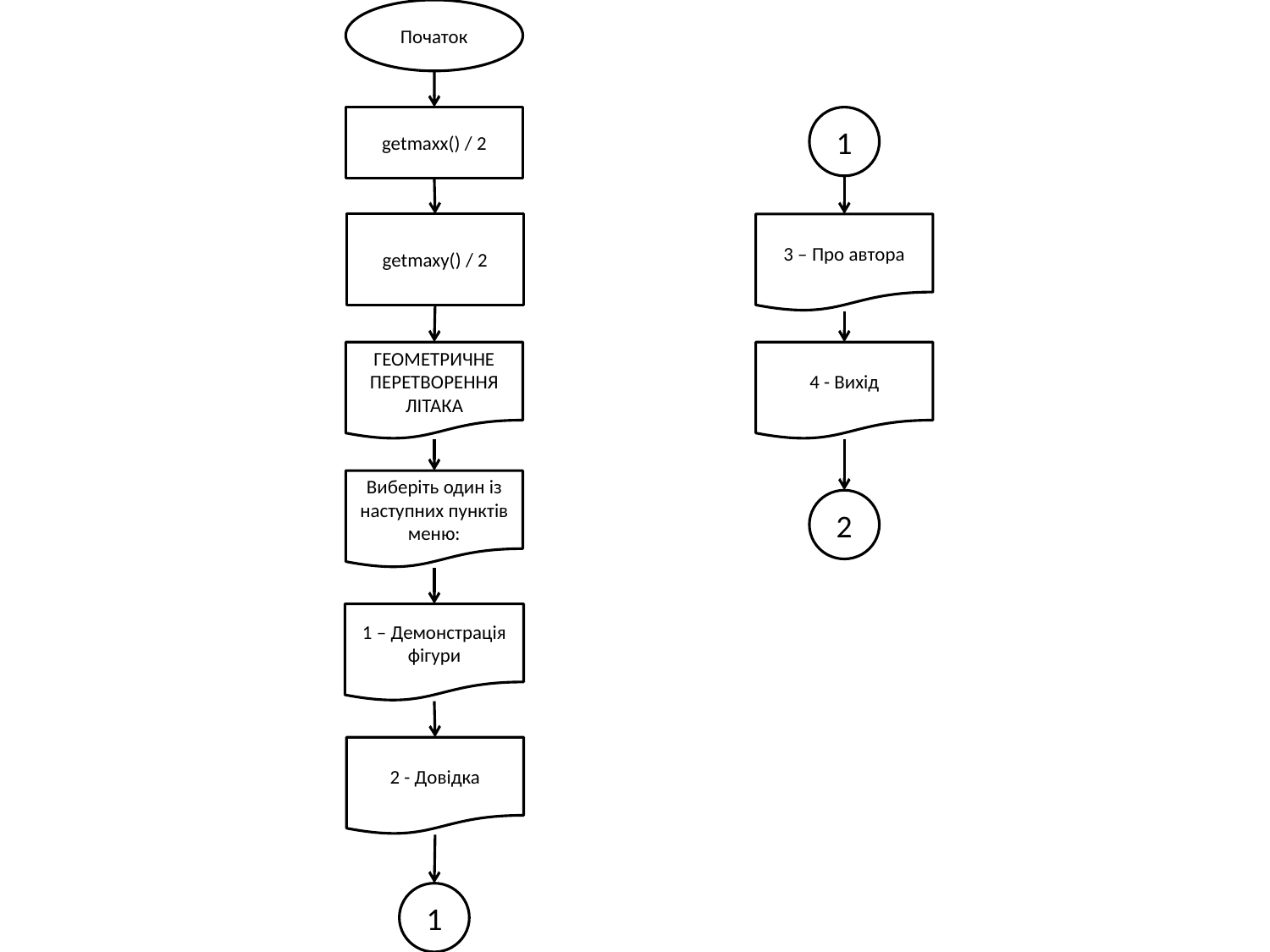

Початок
getmaxx() / 2
1
getmaxy() / 2
3 – Про автора
4 - Вихід
ГЕОМЕТРИЧНЕ ПЕРЕТВОРЕННЯ ЛІТАКА
Виберіть один із наступних пунктів меню:
2
1 – Демонстрація фігури
2 - Довідка
1